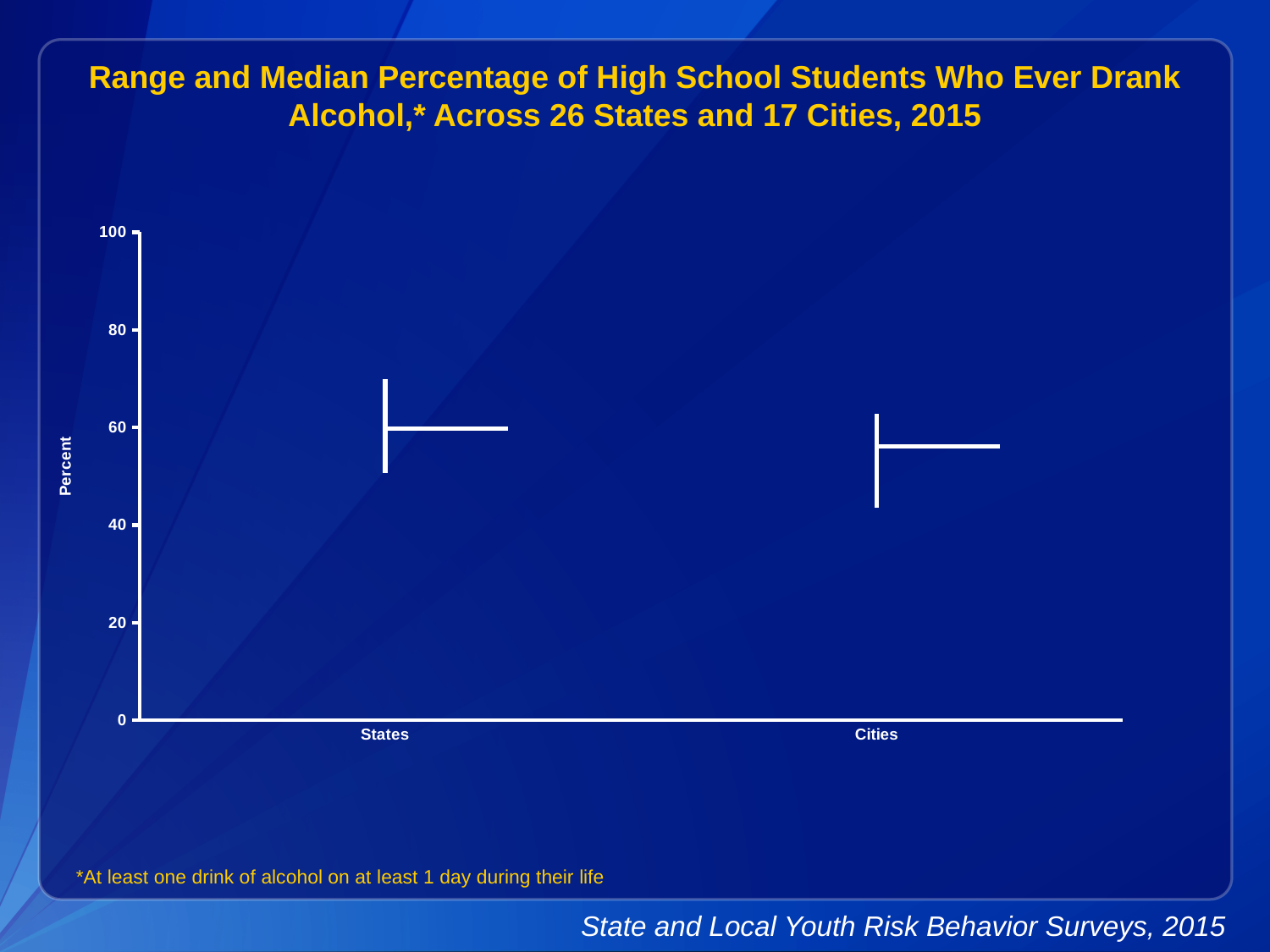

Range and Median Percentage of High School Students Who Ever Drank Alcohol,* Across 26 States and 17 Cities, 2015

[unsupported chart]

*At least one drink of alcohol on at least 1 day during their life
State and Local Youth Risk Behavior Surveys, 2015